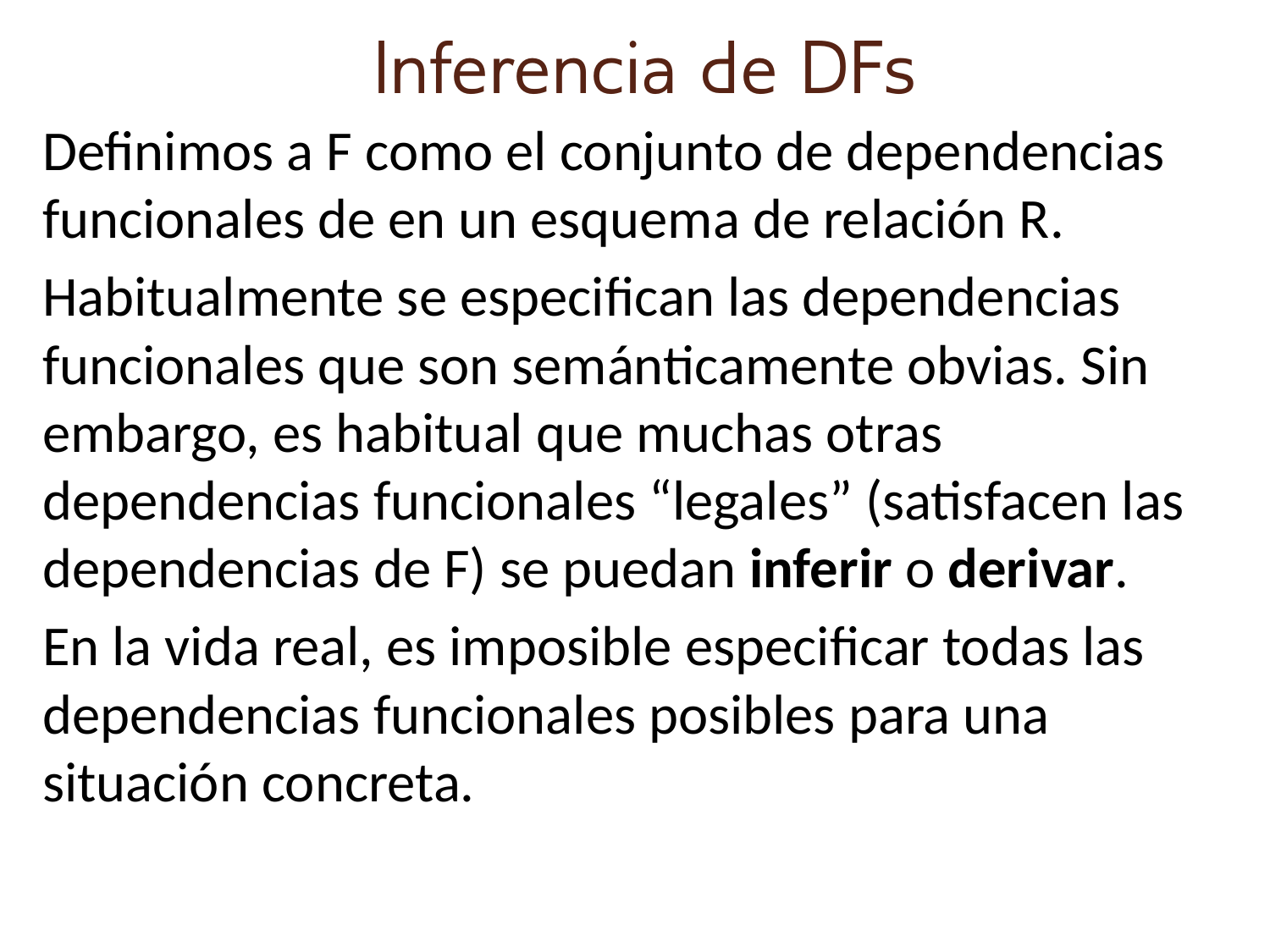

Inferencia de DFs
Definimos a F como el conjunto de dependencias funcionales de en un esquema de relación R.
Habitualmente se especifican las dependencias funcionales que son semánticamente obvias. Sin embargo, es habitual que muchas otras dependencias funcionales “legales” (satisfacen las dependencias de F) se puedan inferir o derivar.
En la vida real, es imposible especificar todas las dependencias funcionales posibles para una situación concreta.